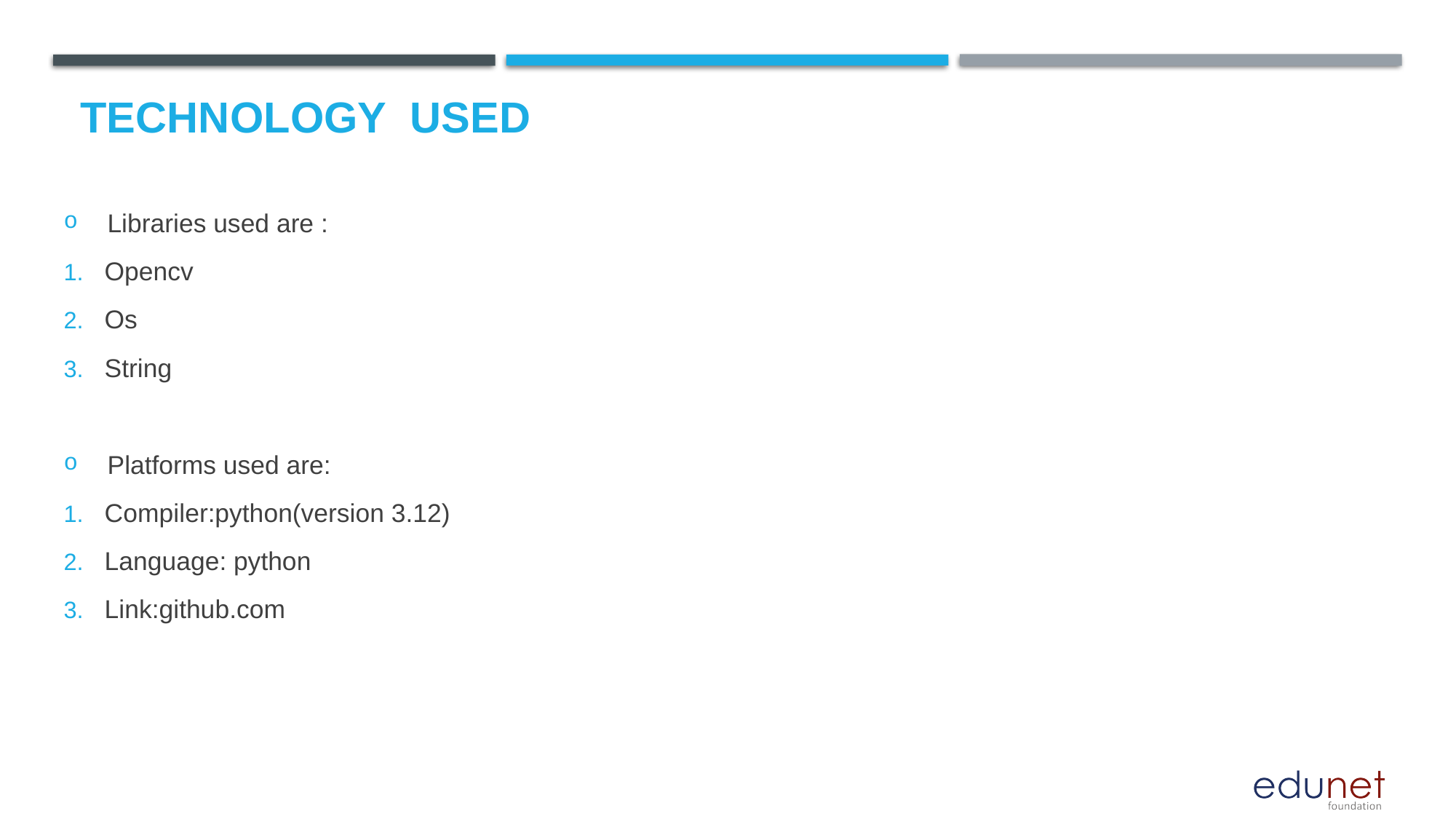

# Technology  used
 Libraries used are :
Opencv
Os
String

 Platforms used are:
Compiler:python(version 3.12)
Language: python
Link:github.com